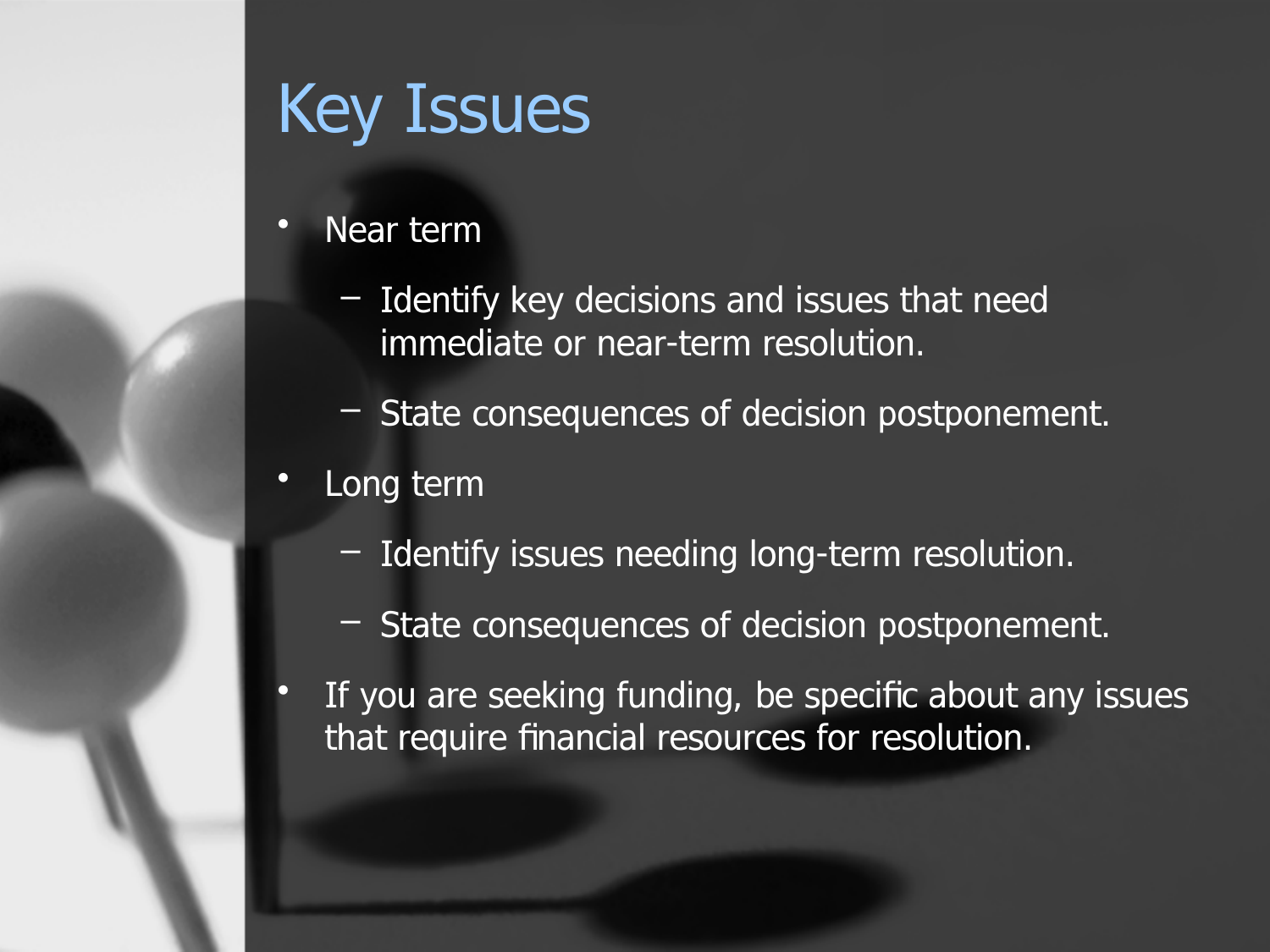

# Key Issues
Near term
Identify key decisions and issues that need immediate or near-term resolution.
State consequences of decision postponement.
Long term
Identify issues needing long-term resolution.
State consequences of decision postponement.
If you are seeking funding, be specific about any issues that require financial resources for resolution.